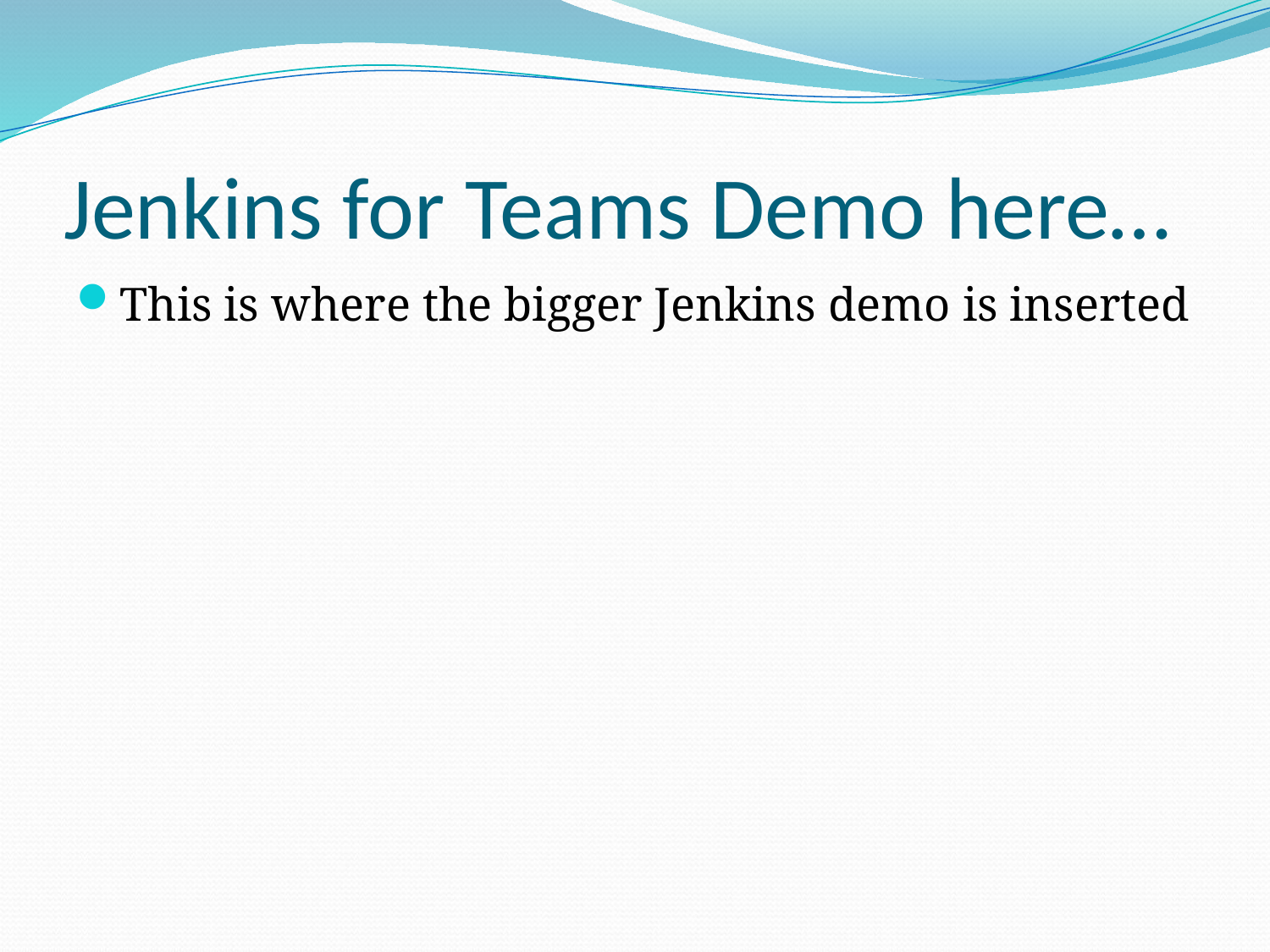

# Jenkins for Teams Demo here…
This is where the bigger Jenkins demo is inserted